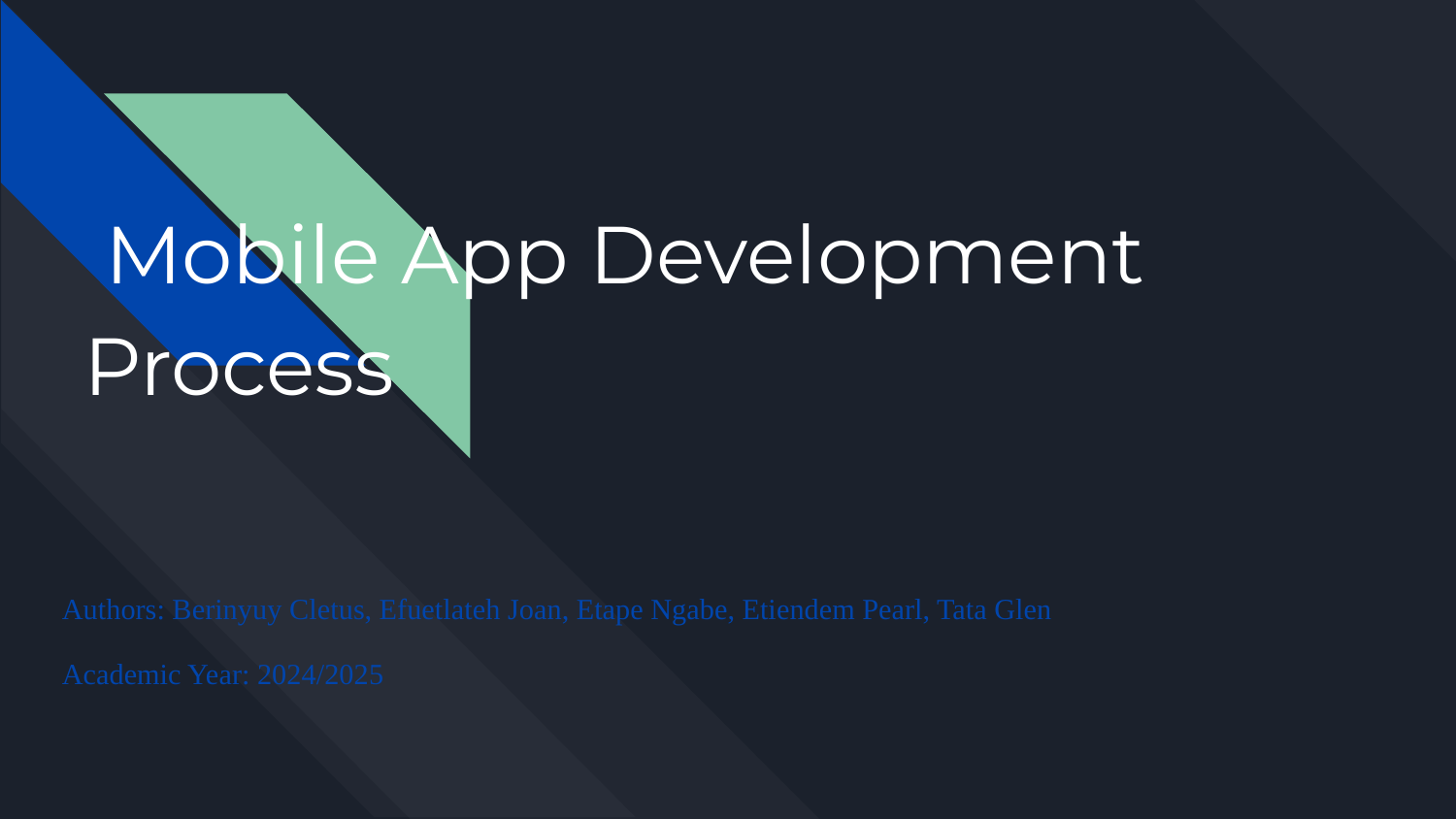

# Mobile App Development Process

Authors: Berinyuy Cletus, Efuetlateh Joan, Etape Ngabe, Etiendem Pearl, Tata Glen
Academic Year: 2024/2025